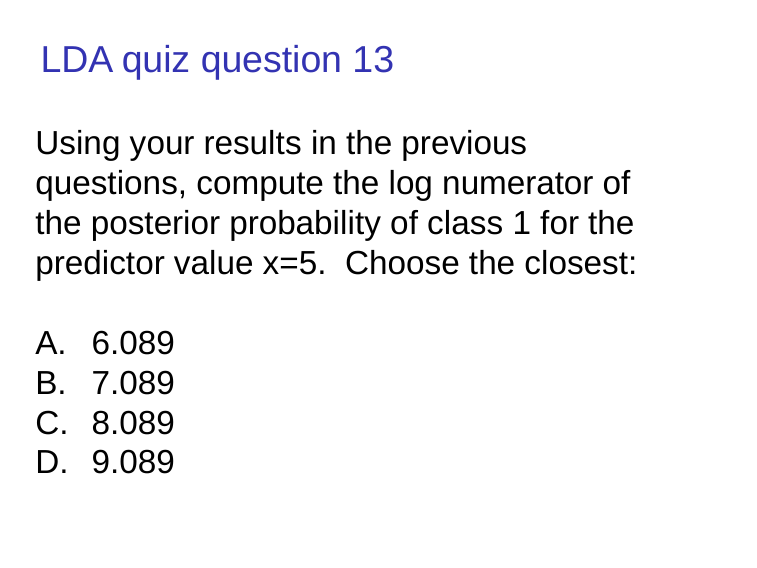

LDA quiz question 13
Using your results in the previous questions, compute the log numerator of the posterior probability of class 1 for the predictor value x=5.  Choose the closest:

6.089
7.089
8.089
9.089